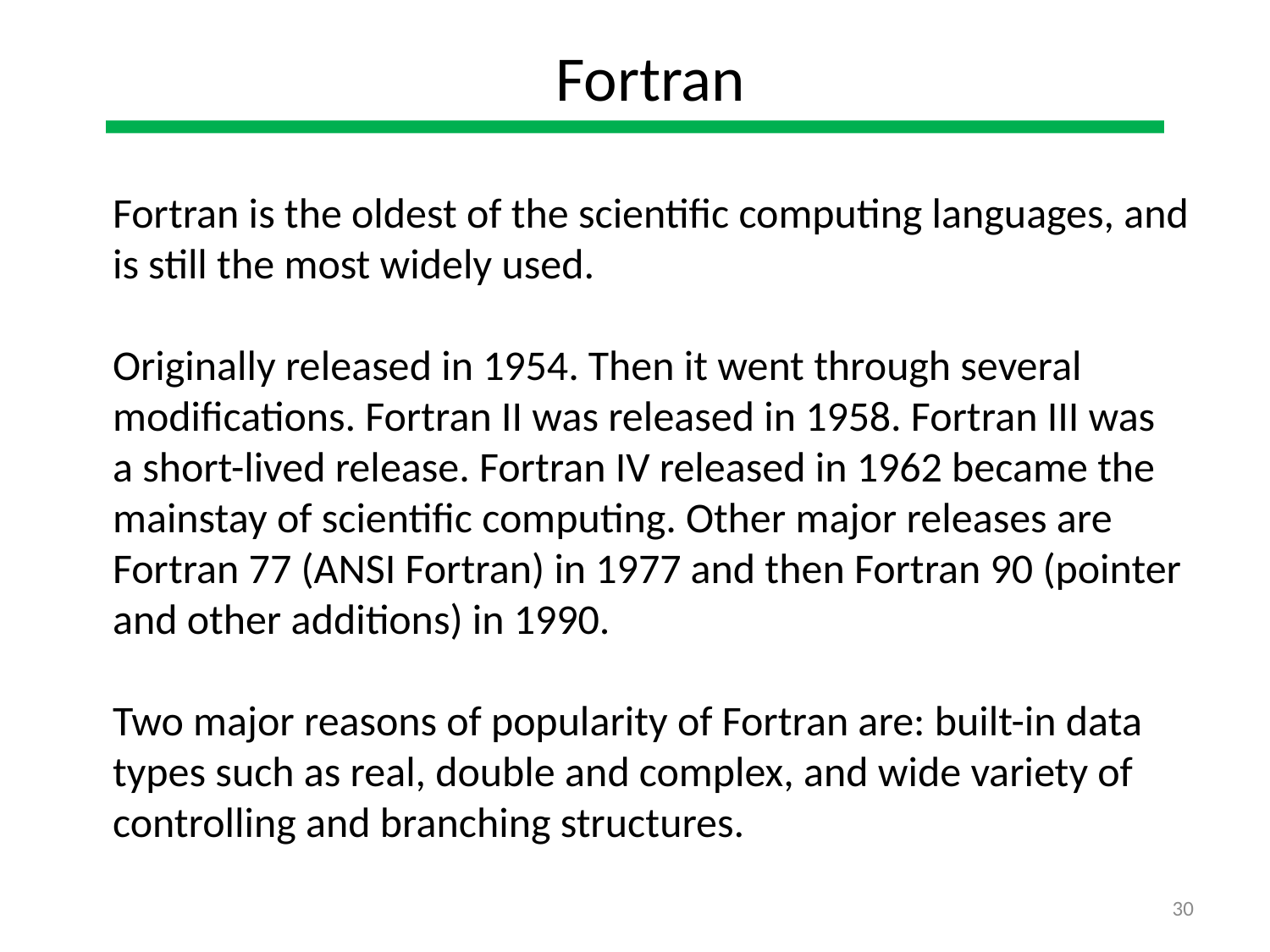

Fortran

Fortran is the oldest of the scientific computing languages, and
is still the most widely used.

Originally released in 1954. Then it went through several
modifications. Fortran II was released in 1958. Fortran III was
a short-lived release. Fortran IV released in 1962 became the
mainstay of scientific computing. Other major releases are
Fortran 77 (ANSI Fortran) in 1977 and then Fortran 90 (pointer
and other additions) in 1990.

Two major reasons of popularity of Fortran are: built-in data
types such as real, double and complex, and wide variety of
controlling and branching structures.
30